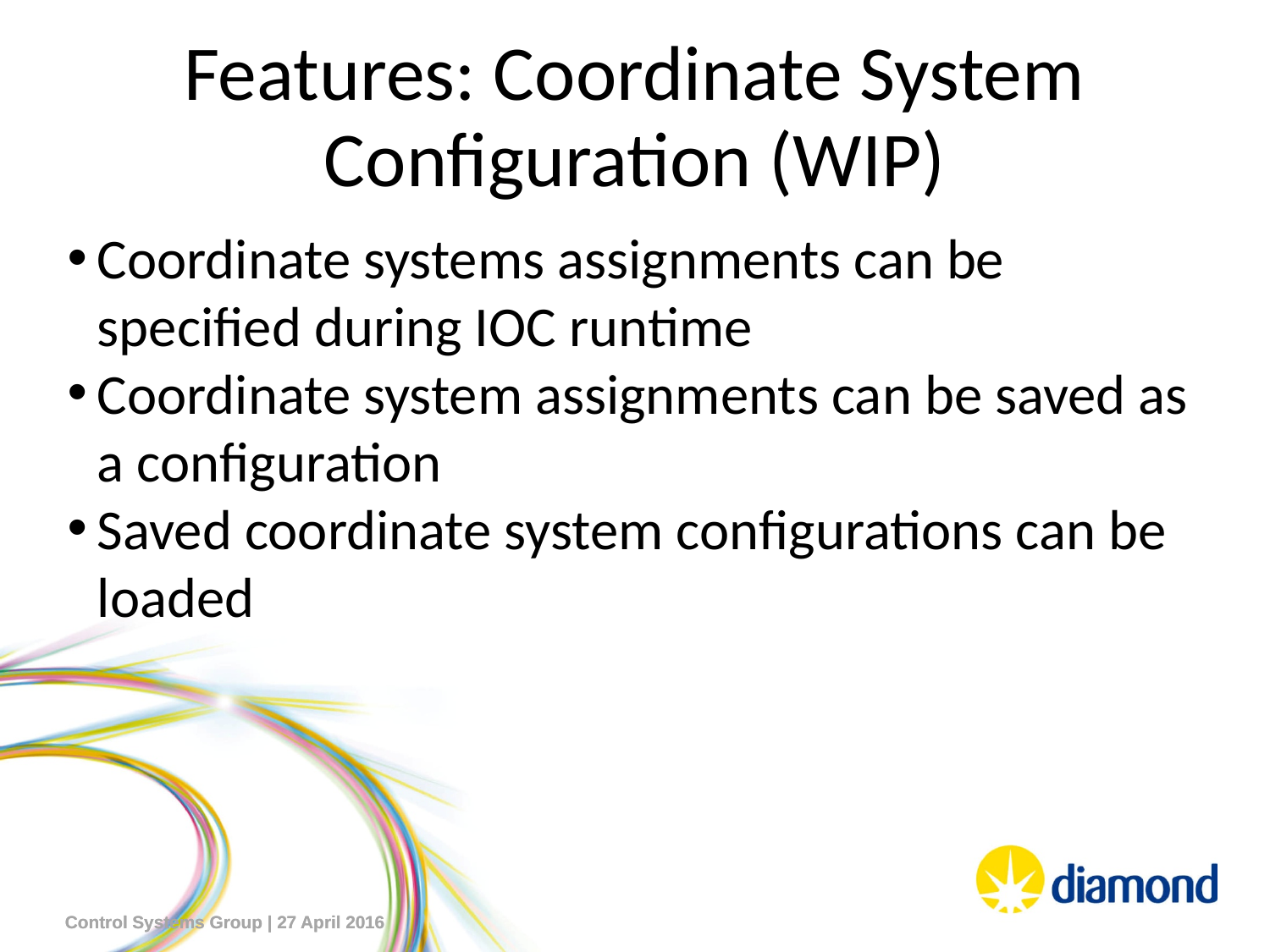

# Features: Coordinate System Configuration (WIP)

Coordinate systems assignments can be specified during IOC runtime
Coordinate system assignments can be saved as a configuration
Saved coordinate system configurations can be loaded